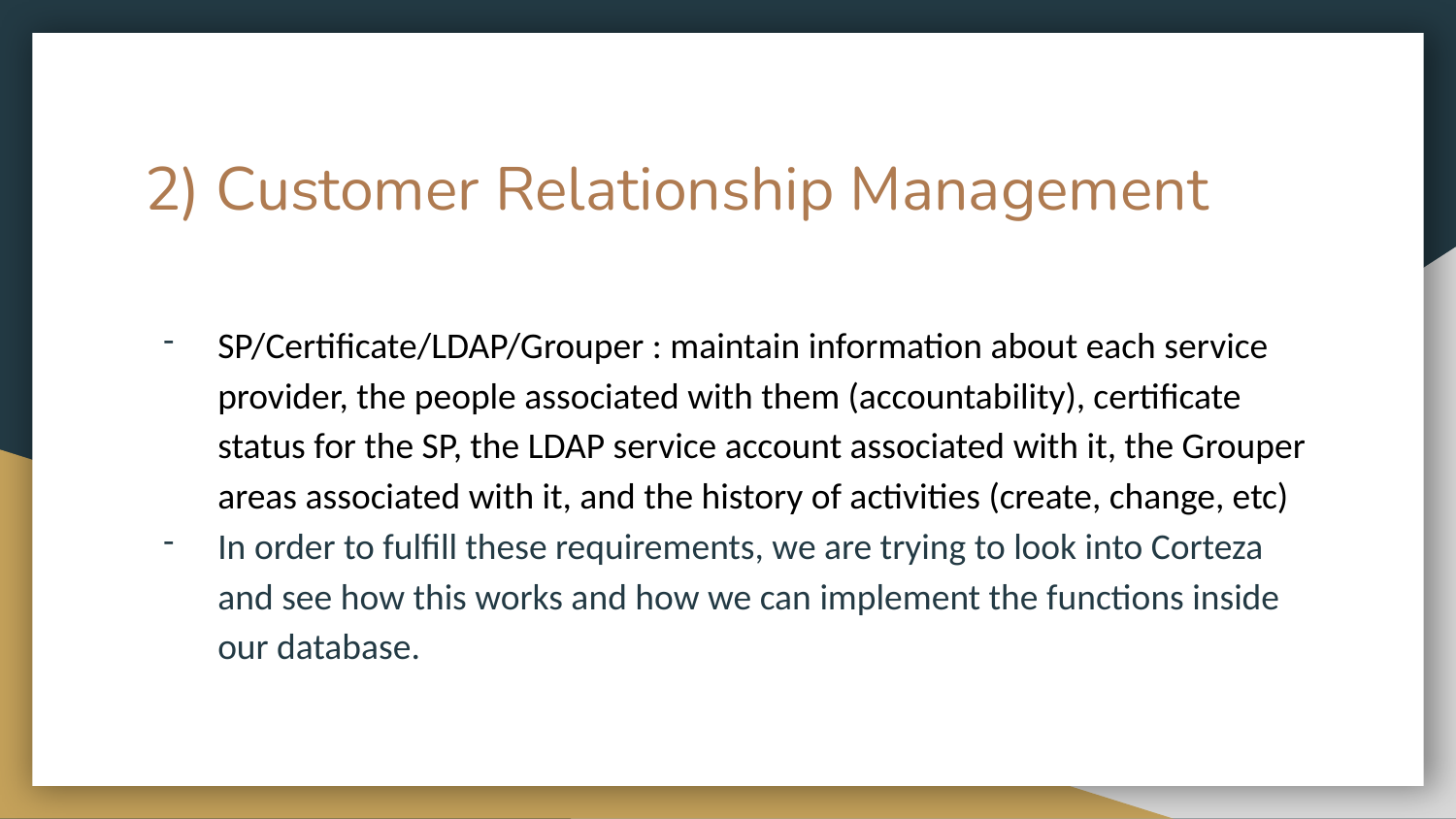

# 2) Customer Relationship Management
SP/Certificate/LDAP/Grouper : maintain information about each service provider, the people associated with them (accountability), certificate status for the SP, the LDAP service account associated with it, the Grouper areas associated with it, and the history of activities (create, change, etc)
In order to fulfill these requirements, we are trying to look into Corteza and see how this works and how we can implement the functions inside our database.